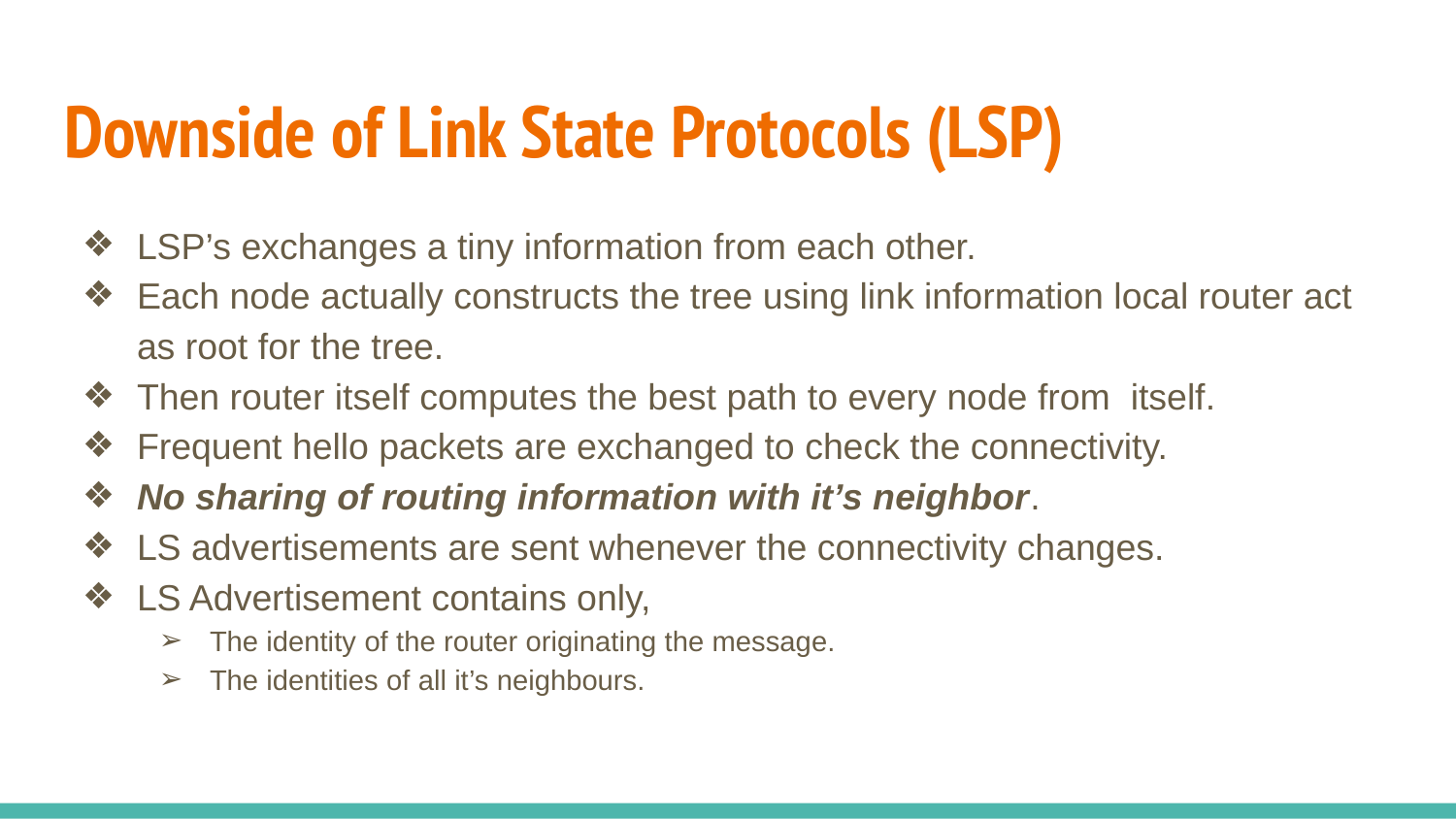

# Downside of Link State Protocols (LSP)
LSP’s exchanges a tiny information from each other.
Each node actually constructs the tree using link information local router act as root for the tree.
Then router itself computes the best path to every node from  itself.
Frequent hello packets are exchanged to check the connectivity.
No sharing of routing information with it’s neighbor.
LS advertisements are sent whenever the connectivity changes.
LS Advertisement contains only,
The identity of the router originating the message.
The identities of all it’s neighbours.